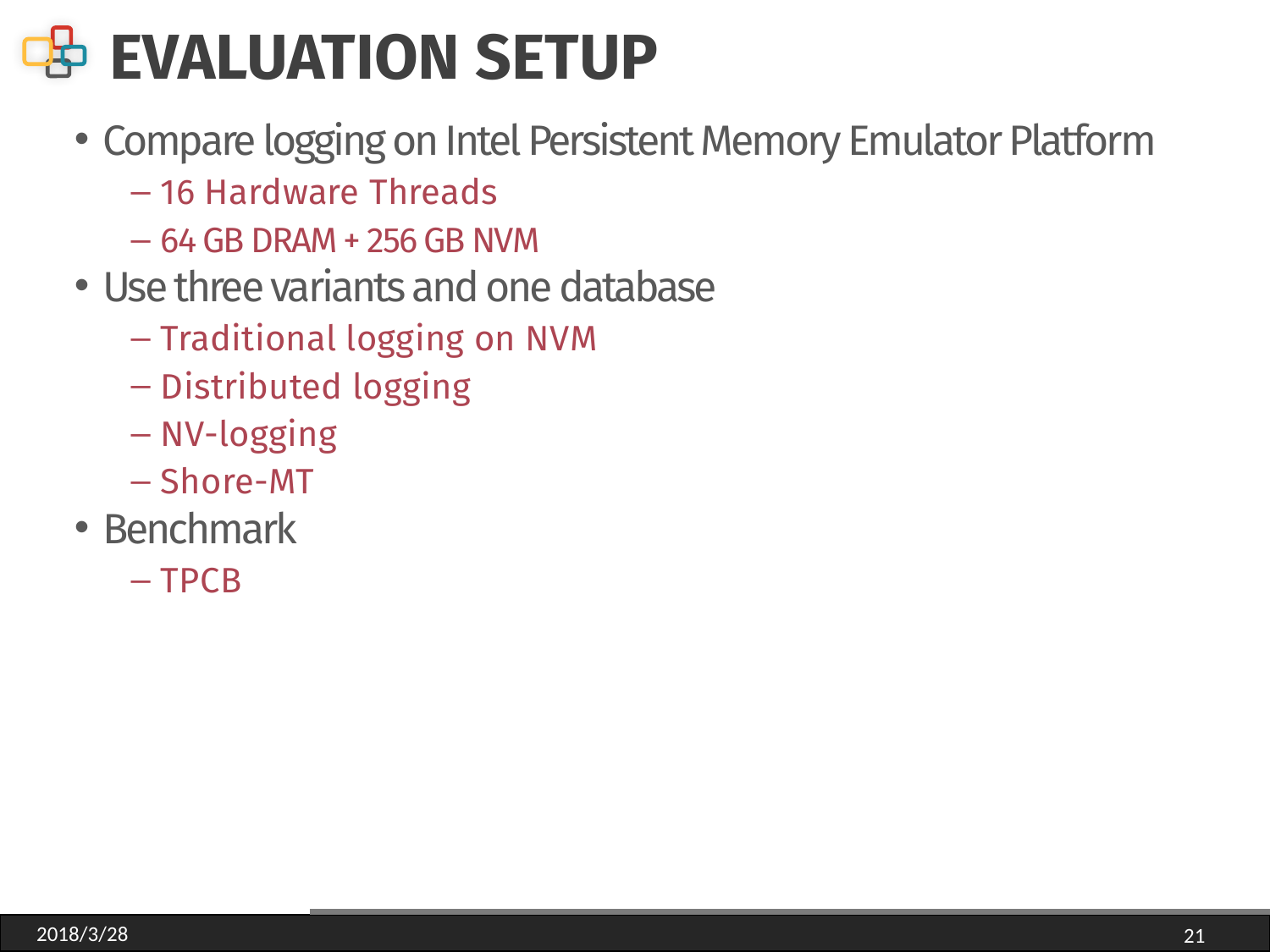

# EVALUATION SETUP
Compare logging on Intel Persistent Memory Emulator Platform
16 Hardware Threads
64 GB DRAM + 256 GB NVM
Use three variants and one database
Traditional logging on NVM
Distributed logging
NV-logging
Shore-MT
Benchmark
TPCB
2018/3/28
21